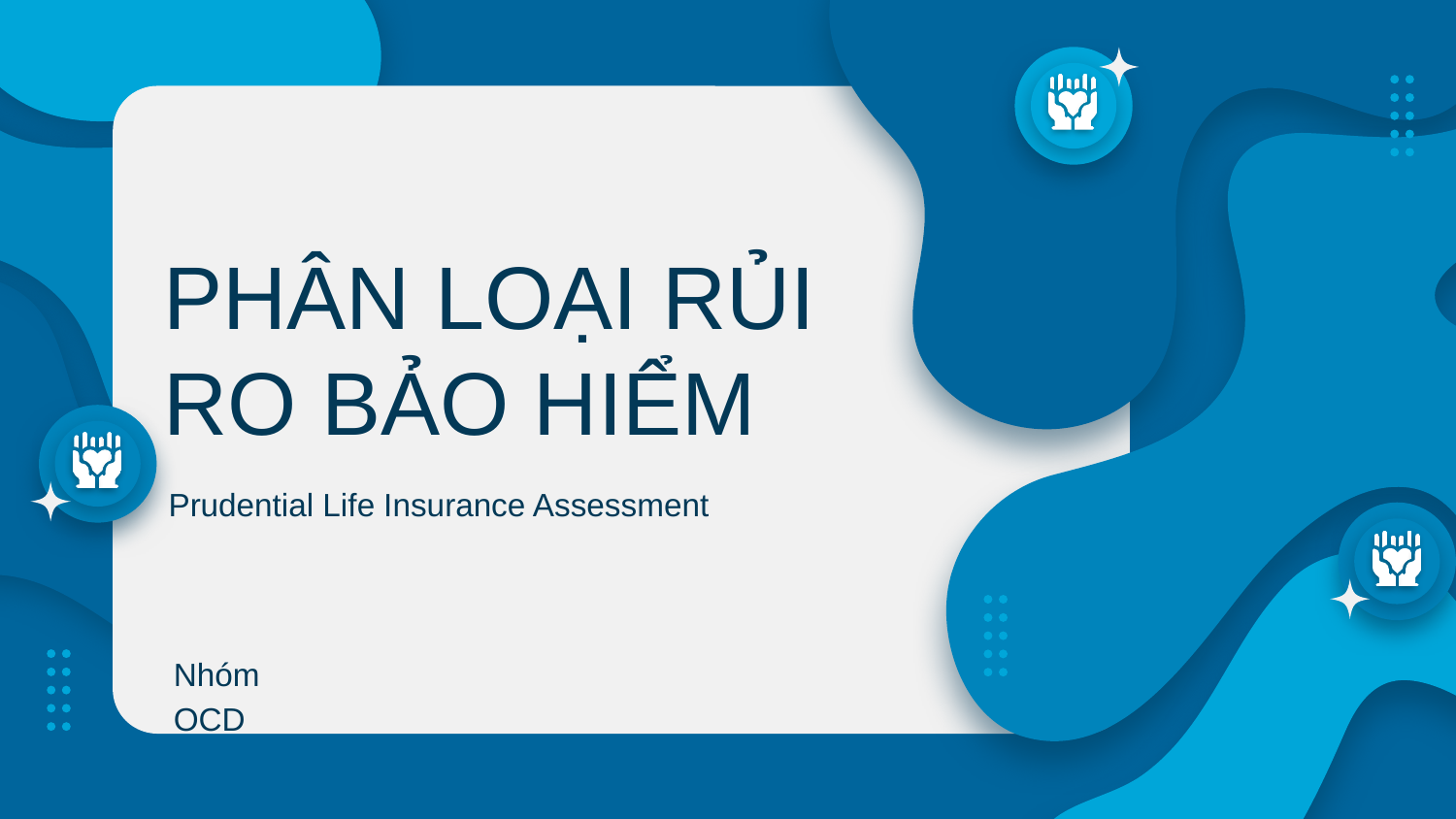

# PHÂN LOẠI RỦI RO BẢO HIỂM

Prudential Life Insurance Assessment

Nhóm OCD